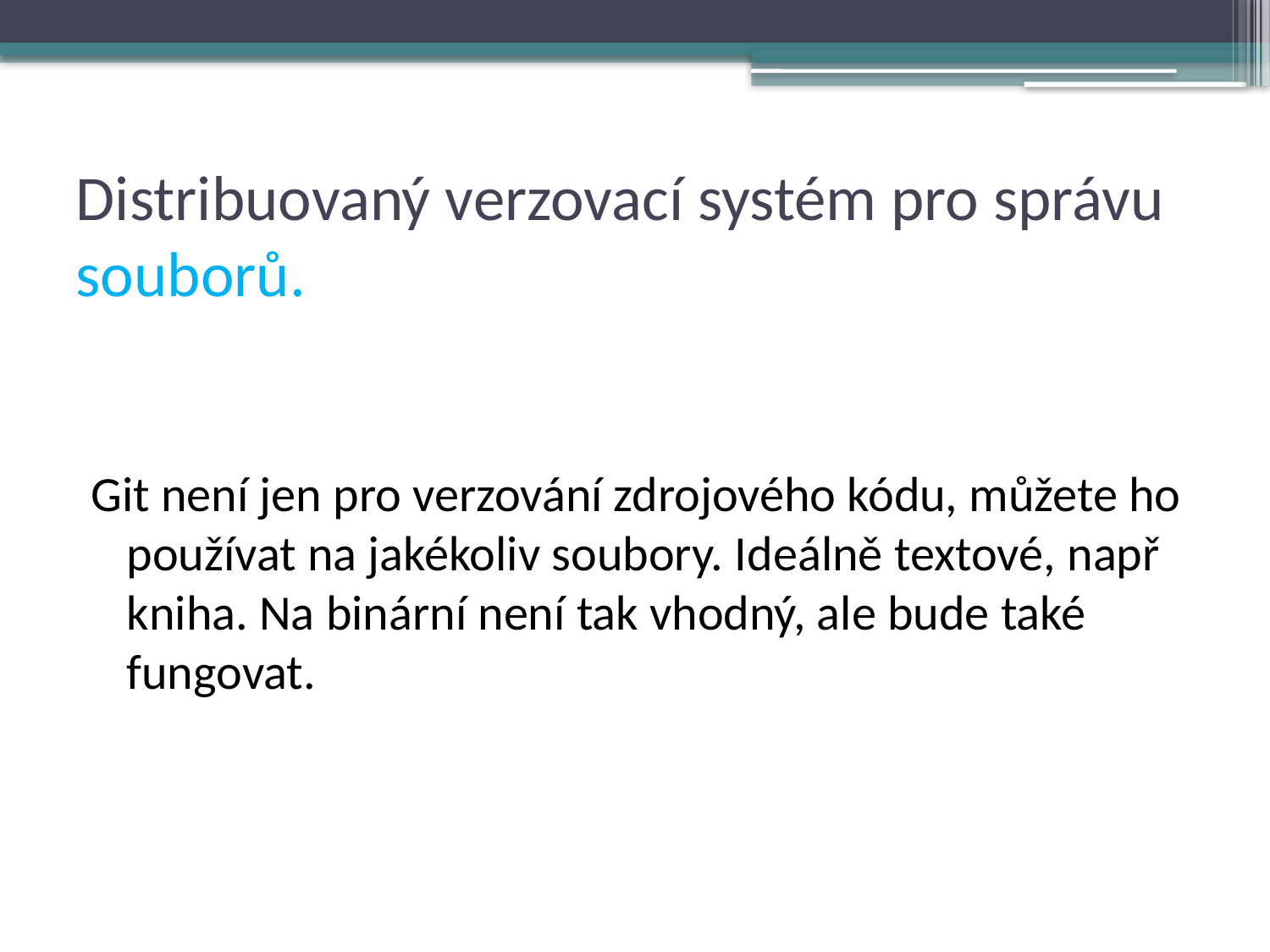

# Distribuovaný verzovací systém pro správu souborů.
Git není jen pro verzování zdrojového kódu, můžete ho používat na jakékoliv soubory. Ideálně textové, např kniha. Na binární není tak vhodný, ale bude také fungovat.